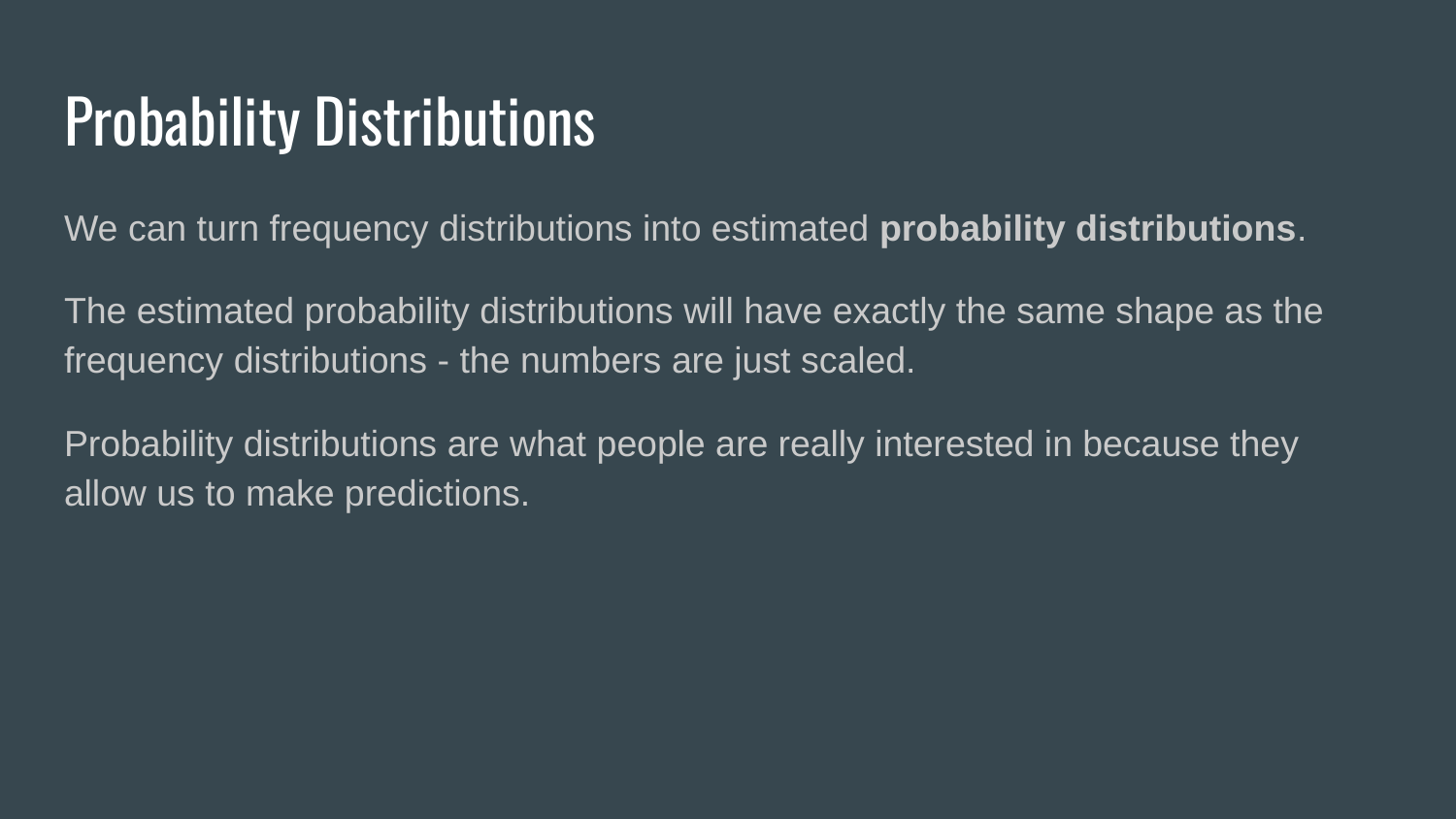

# Probability Distributions
We can turn frequency distributions into estimated probability distributions.
The estimated probability distributions will have exactly the same shape as the frequency distributions - the numbers are just scaled.
Probability distributions are what people are really interested in because they allow us to make predictions.